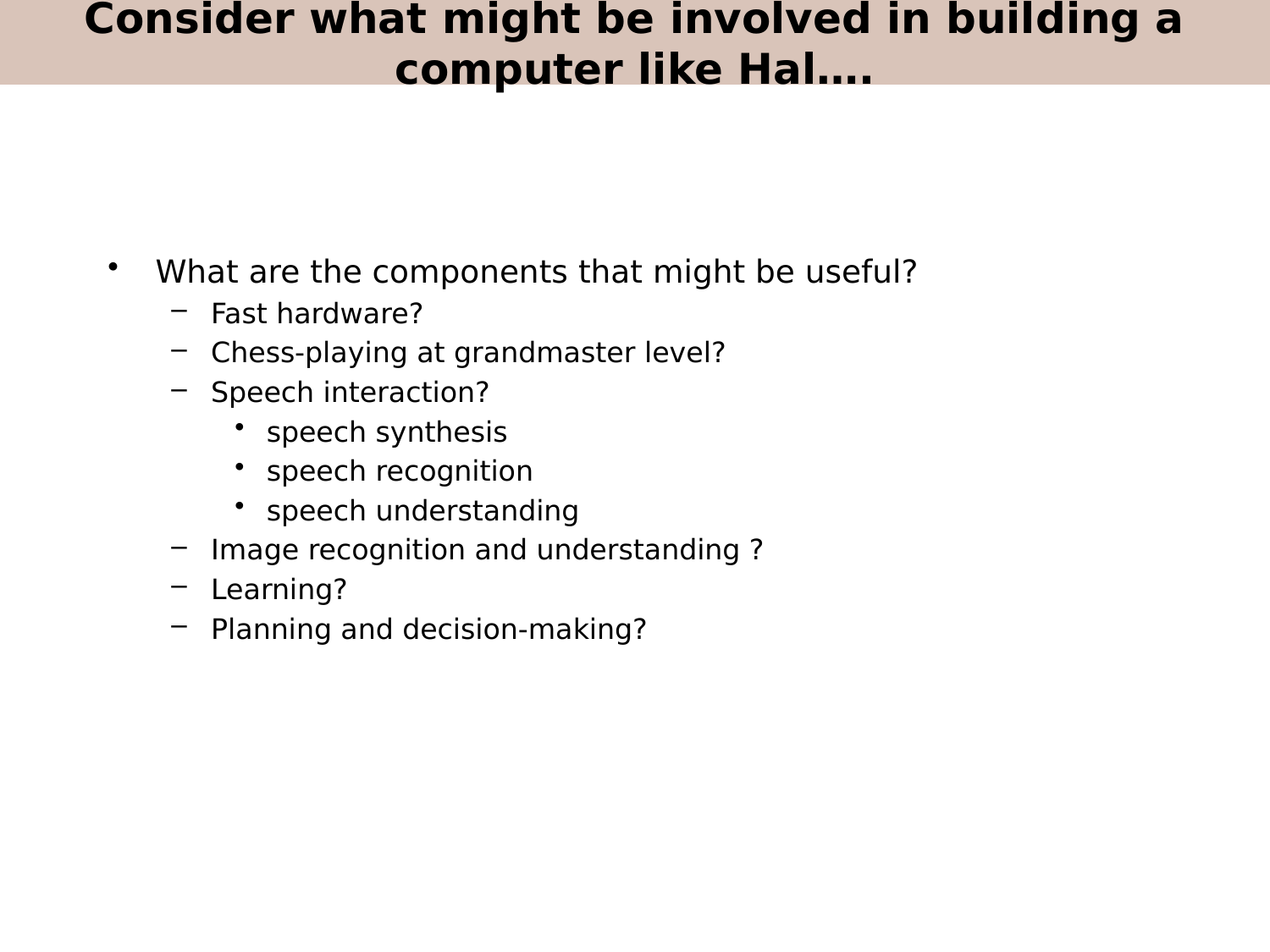

# Consider what might be involved in building a computer like Hal….

What are the components that might be useful?
Fast hardware?
Chess-playing at grandmaster level?
Speech interaction?
speech synthesis
speech recognition
speech understanding
Image recognition and understanding ?
Learning?
Planning and decision-making?